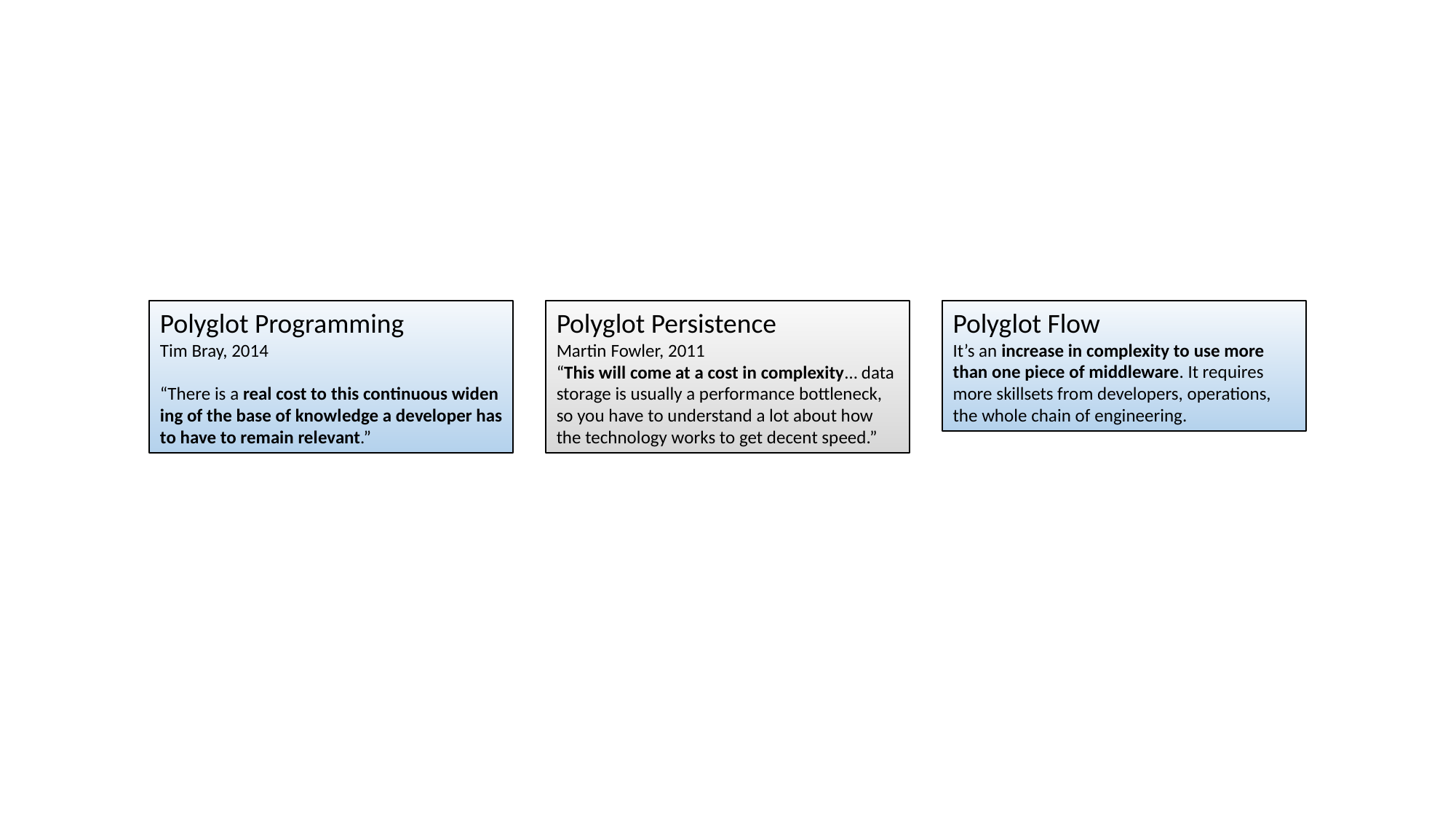

Polyglot Programming
Tim Bray, 2014

“There is a re­al cost to this con­tin­u­ous widen­ing of the base of knowl­edge a de­vel­op­er has to have to re­main rel­e­van­t.”
Polyglot Persistence
Martin Fowler, 2011
“This will come at a cost in complexity… data storage is usually a performance bottleneck, so you have to understand a lot about how the technology works to get decent speed.”
Polyglot Flow
It’s an increase in complexity to use more than one piece of middleware. It requires more skillsets from developers, operations, the whole chain of engineering.